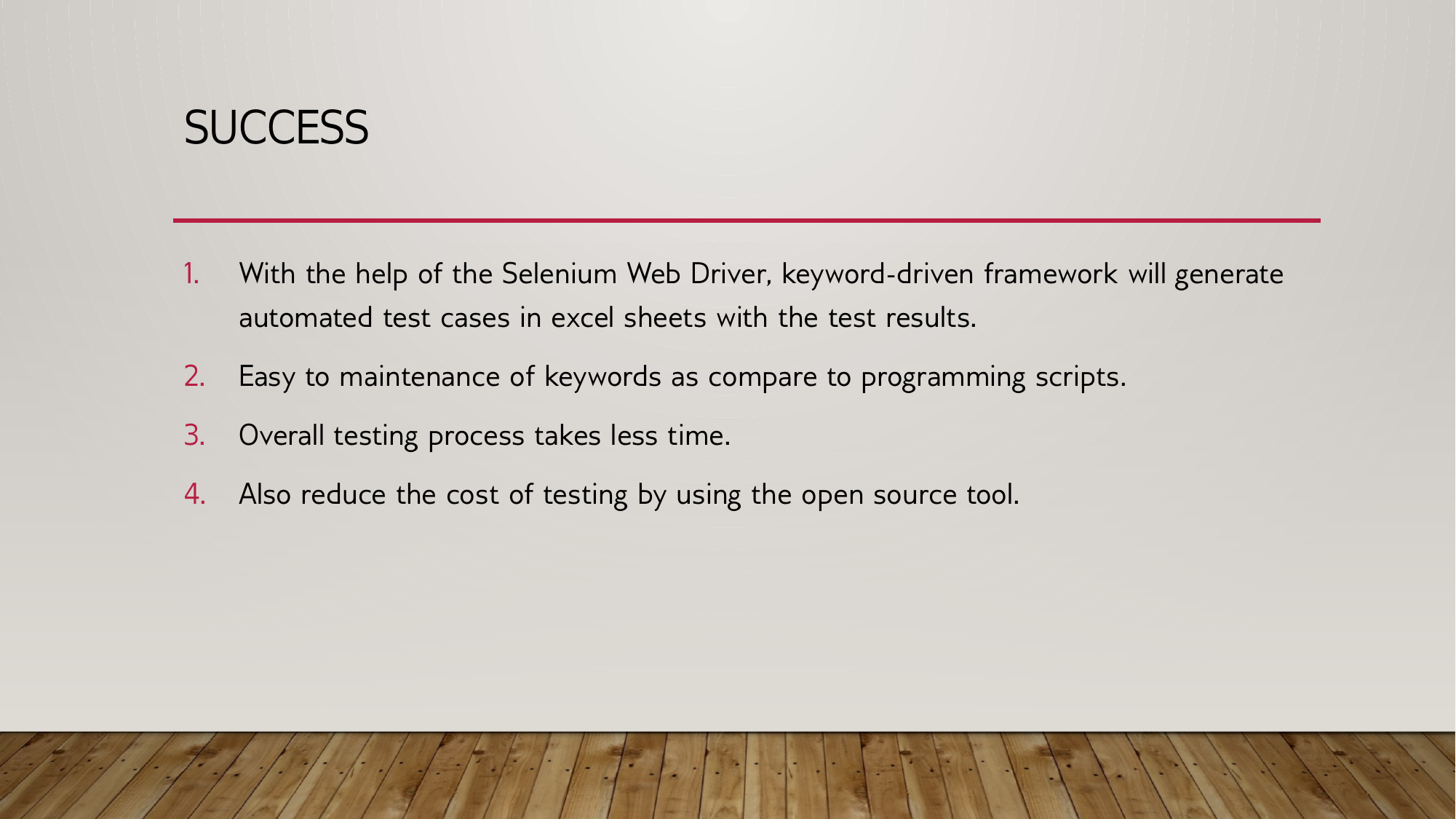

# Success
With the help of the Selenium Web Driver, keyword-driven framework will generate automated test cases in excel sheets with the test results.
Easy to maintenance of keywords as compare to programming scripts.
Overall testing process takes less time.
Also reduce the cost of testing by using the open source tool.